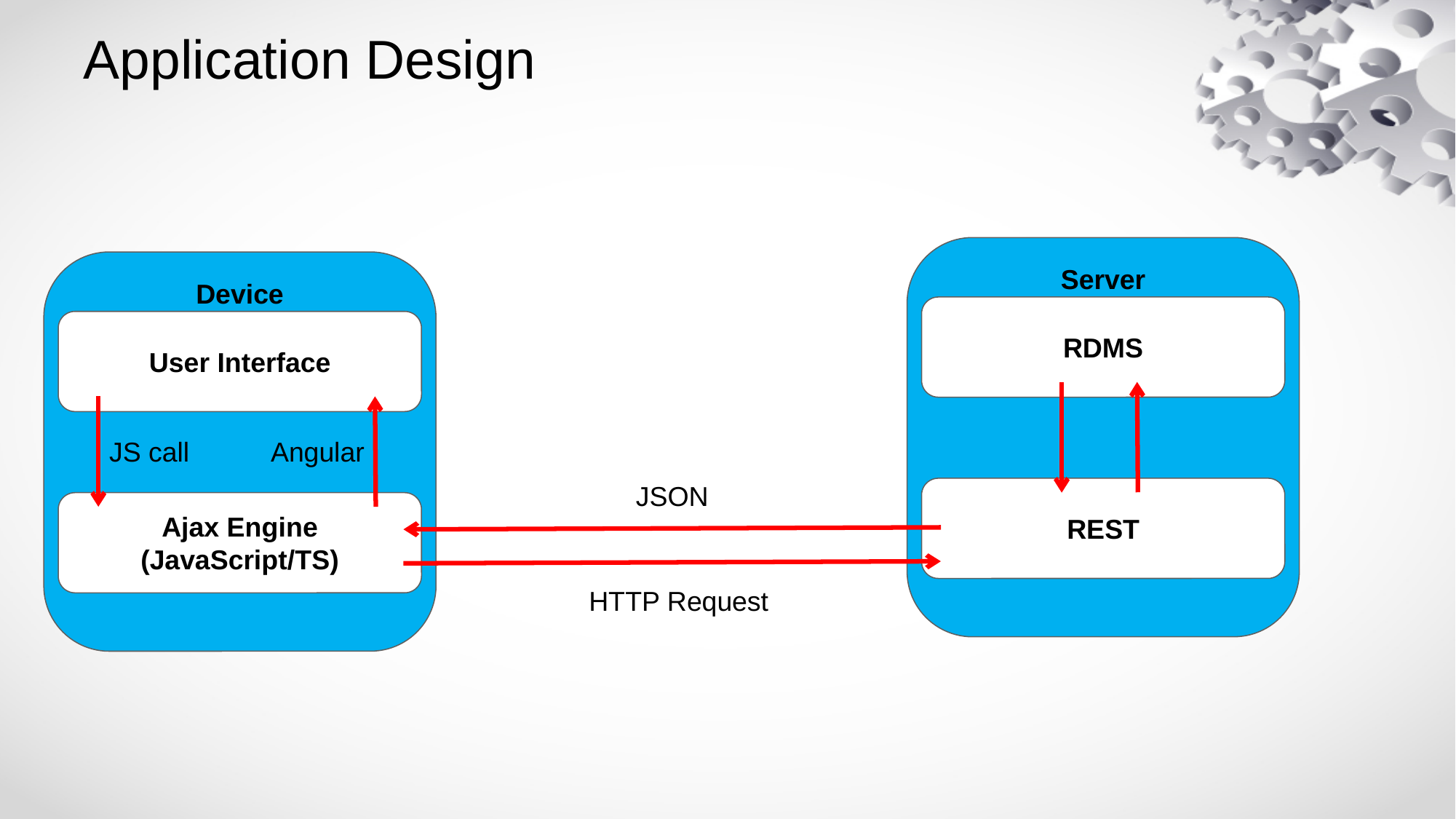

# Application Design
Server
Device
RDMS
User Interface
JS call
Angular
JSON
REST
Ajax Engine
(JavaScript/TS)
HTTP Request